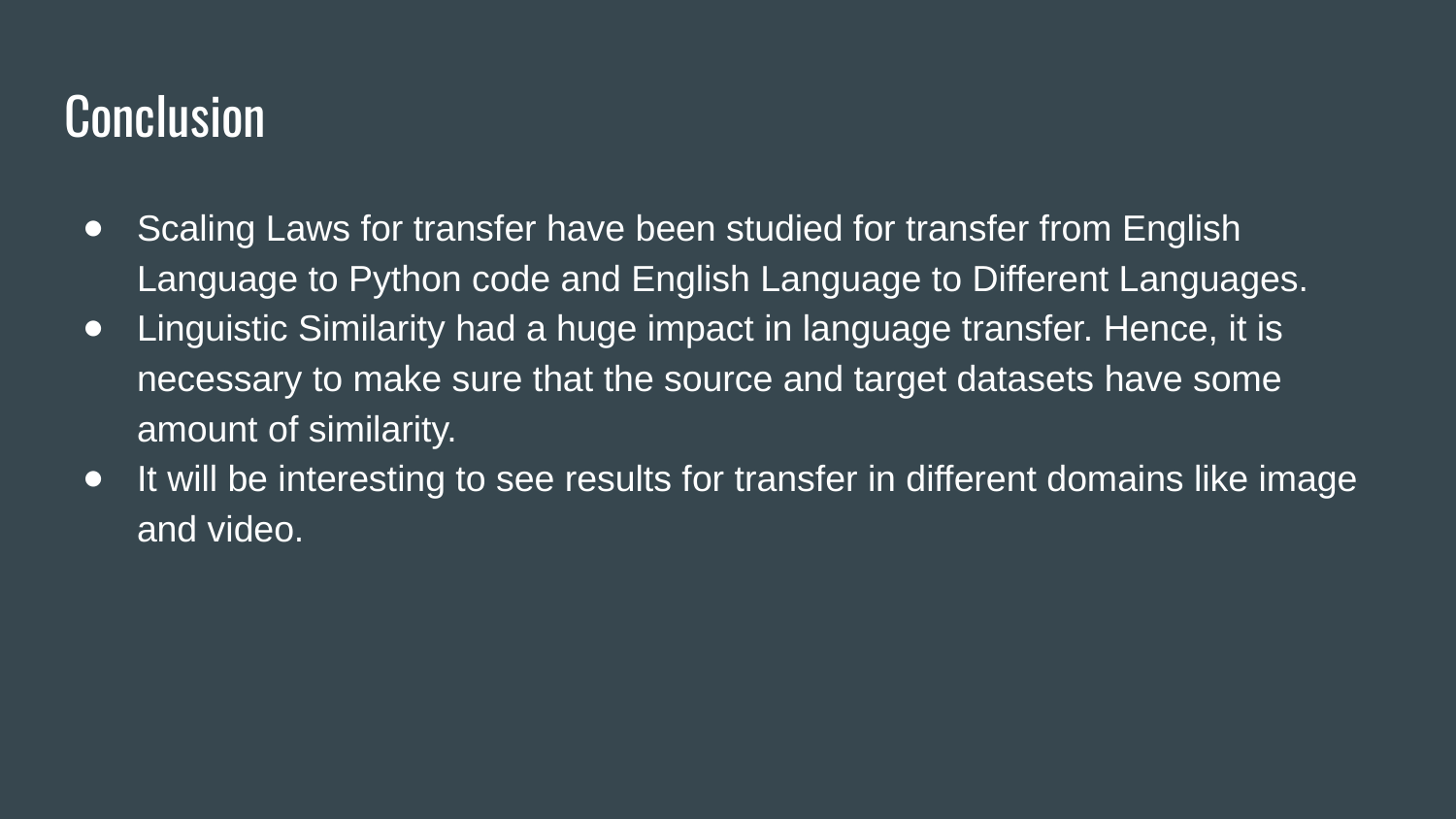

# Conclusion
Scaling Laws for transfer have been studied for transfer from English Language to Python code and English Language to Different Languages.
Linguistic Similarity had a huge impact in language transfer. Hence, it is necessary to make sure that the source and target datasets have some amount of similarity.
It will be interesting to see results for transfer in different domains like image and video.